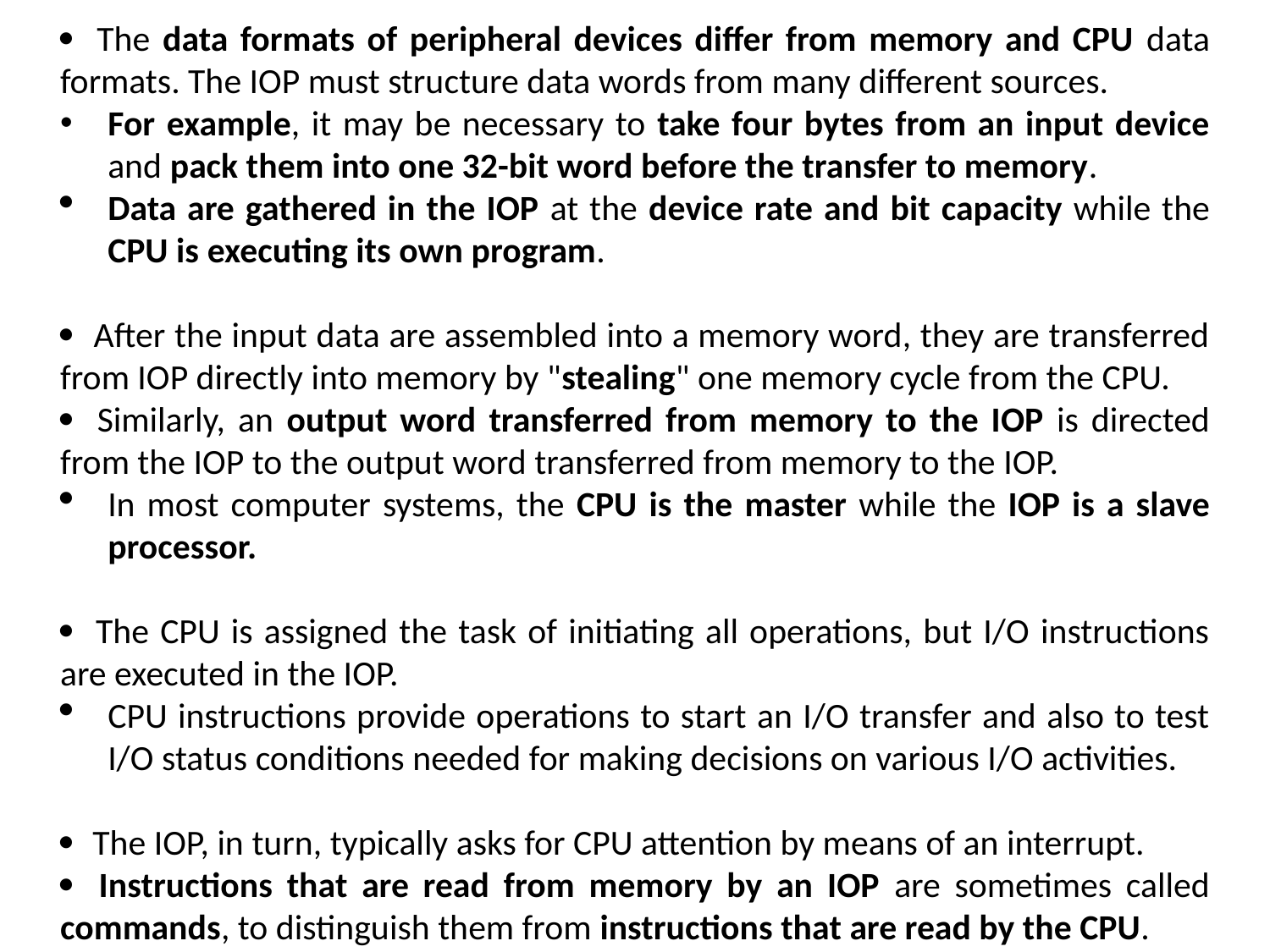

• The data formats of peripheral devices differ from memory and CPU data formats. The IOP must structure data words from many different sources.
For example, it may be necessary to take four bytes from an input device and pack them into one 32-bit word before the transfer to memory.
Data are gathered in the IOP at the device rate and bit capacity while the CPU is executing its own program.

• After the input data are assembled into a memory word, they are transferred from IOP directly into memory by "stealing" one memory cycle from the CPU.
• Similarly, an output word transferred from memory to the IOP is directed from the IOP to the output word transferred from memory to the IOP.
In most computer systems, the CPU is the master while the IOP is a slave processor.

• The CPU is assigned the task of initiating all operations, but I/O instructions are executed in the IOP.
CPU instructions provide operations to start an I/O transfer and also to test I/O status conditions needed for making decisions on various I/O activities.

• The IOP, in turn, typically asks for CPU attention by means of an interrupt.
• Instructions that are read from memory by an IOP are sometimes called commands, to distinguish them from instructions that are read by the CPU.